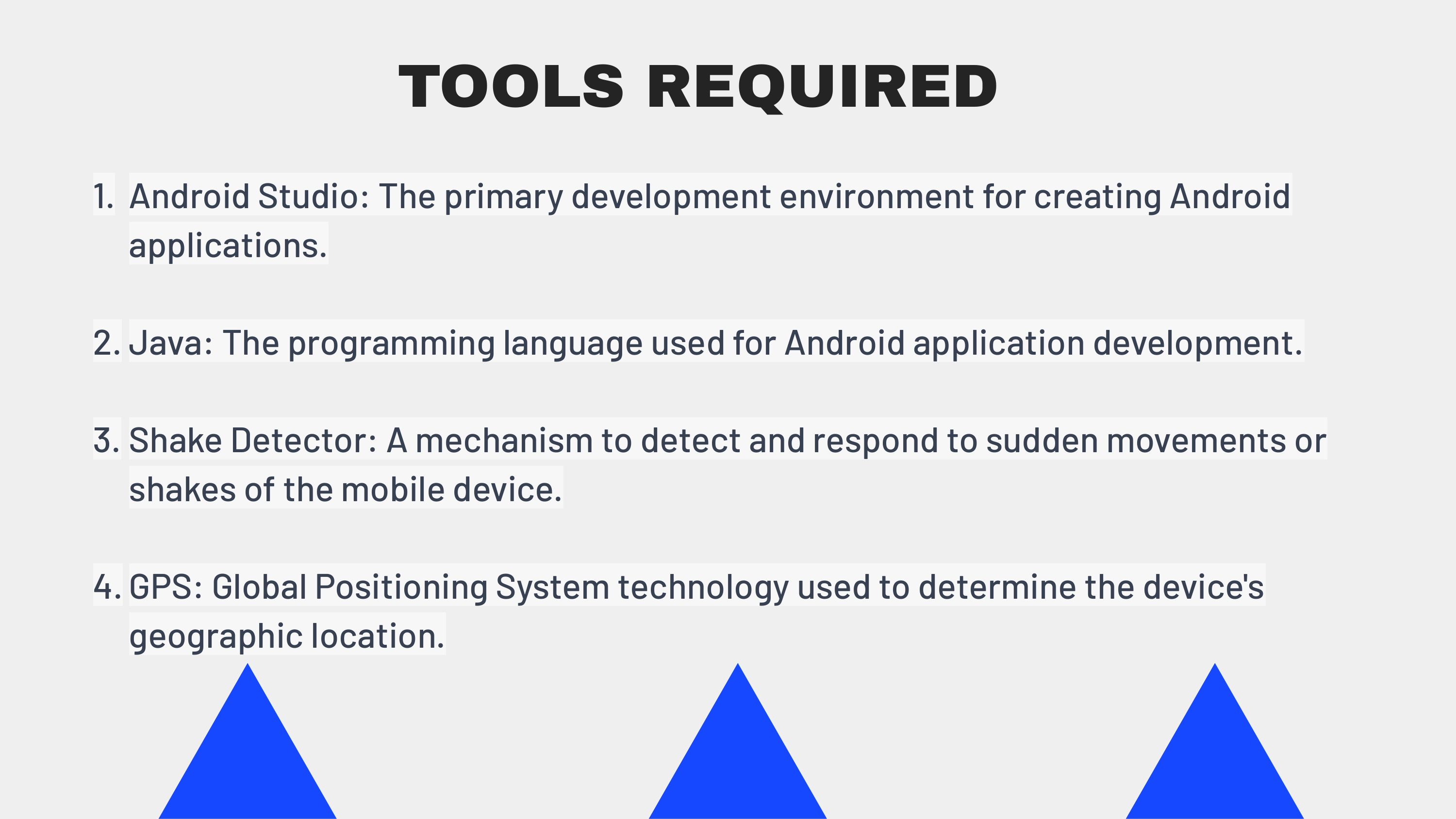

TOOLS REQUIRED

Android Studio: The primary development environment for creating Android applications.

Java: The programming language used for Android application development.

Shake Detector: A mechanism to detect and respond to sudden movements or shakes of the mobile device.

GPS: Global Positioning System technology used to determine the device's geographic location.